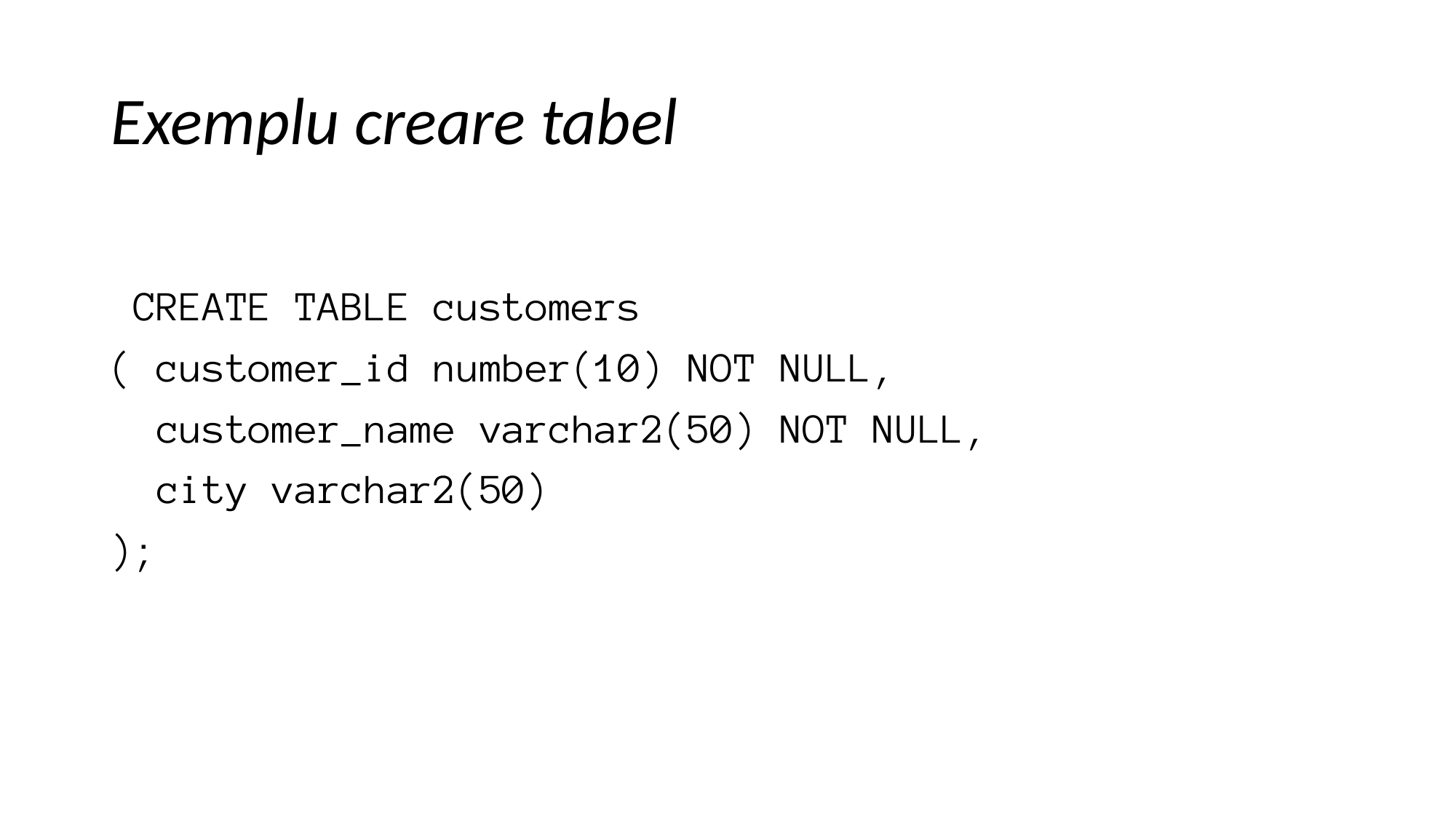

# Exemplu creare tabel

 CREATE TABLE customers
( customer_id number(10) NOT NULL,
  customer_name varchar2(50) NOT NULL,
  city varchar2(50)
);